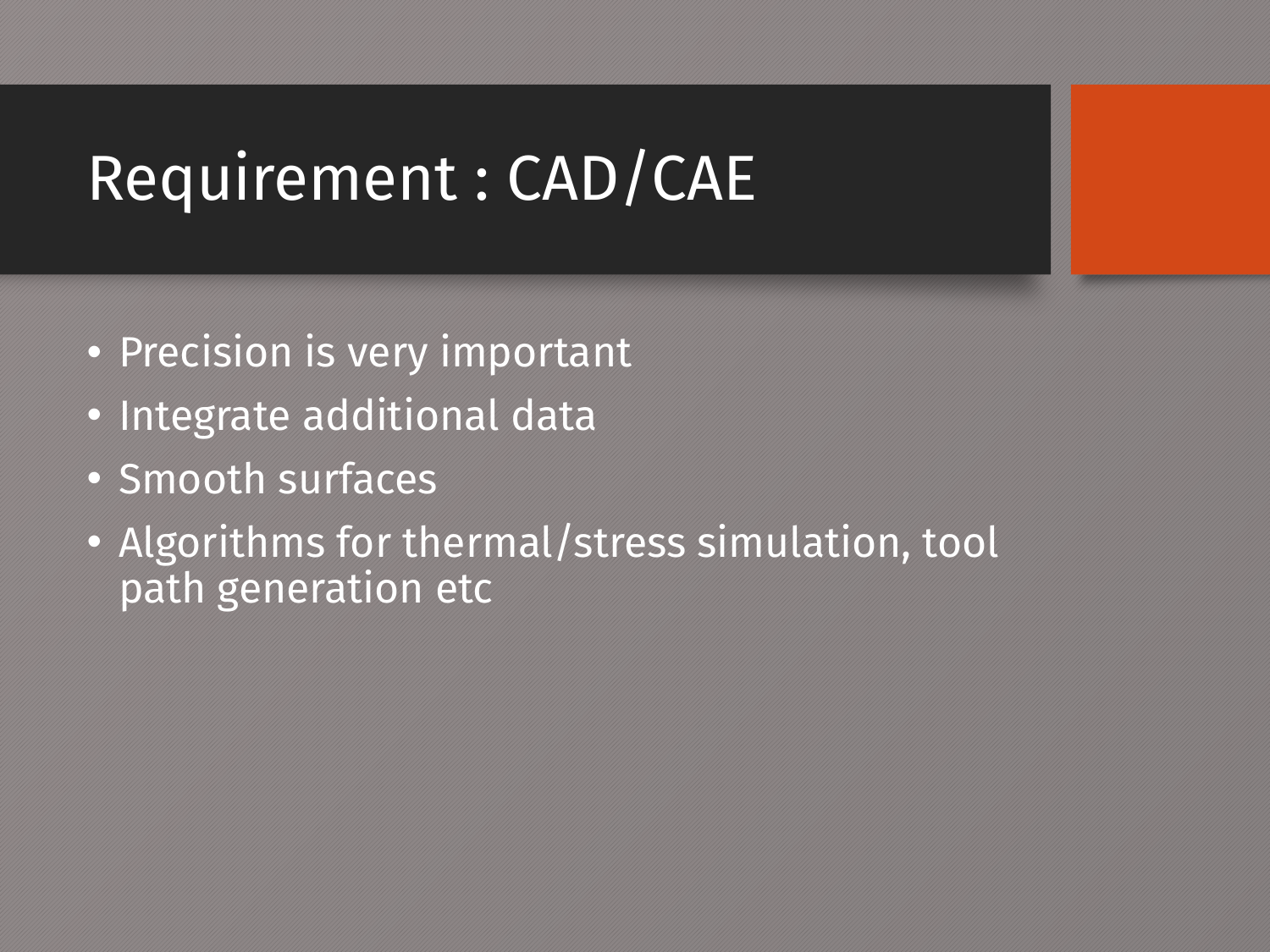

# Requirement : CAD/CAE
Precision is very important
Integrate additional data
Smooth surfaces
Algorithms for thermal/stress simulation, tool path generation etc